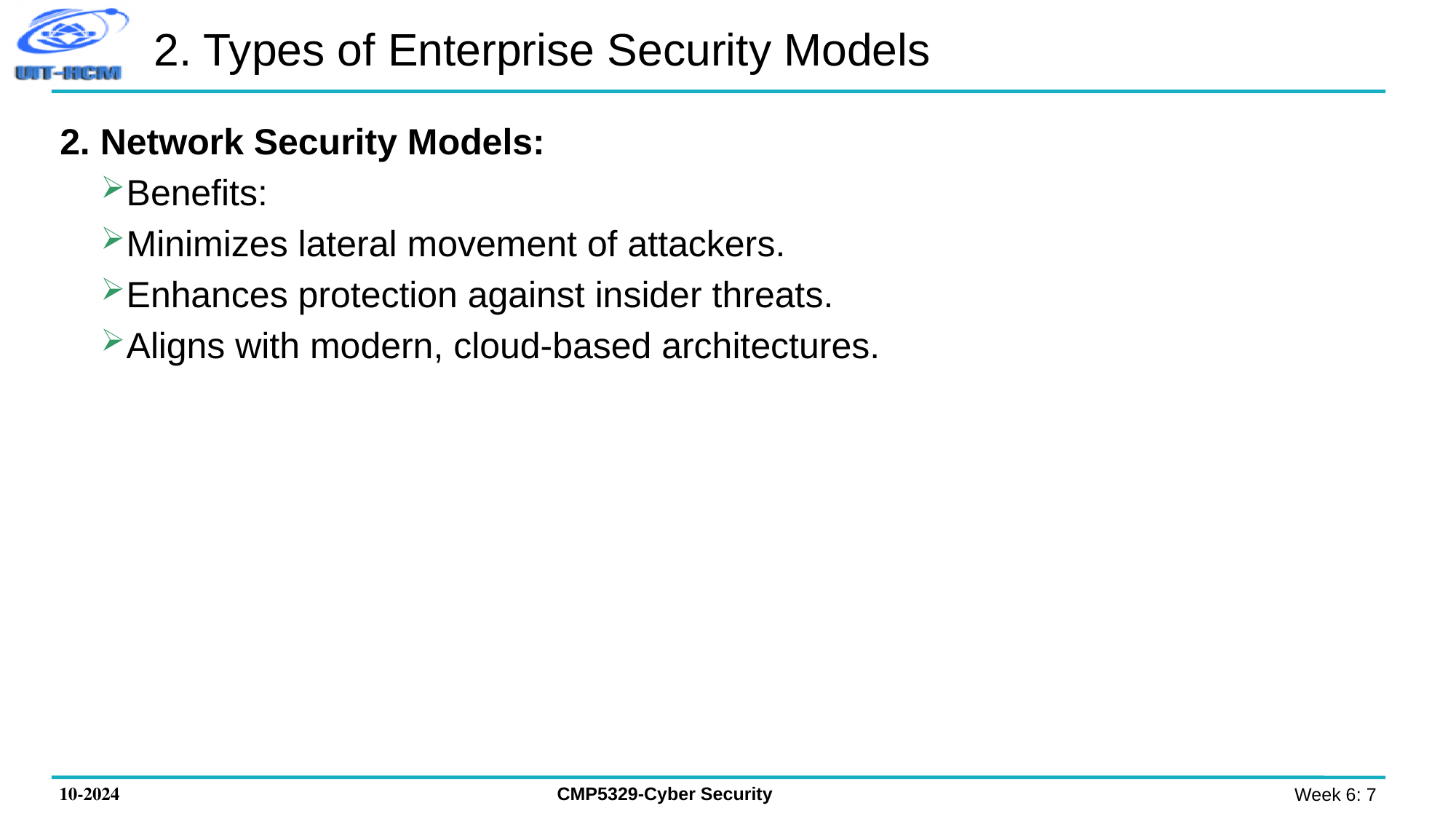

# 2. Types of Enterprise Security Models
2. Network Security Models:
Benefits:
Minimizes lateral movement of attackers.
Enhances protection against insider threats.
Aligns with modern, cloud-based architectures.